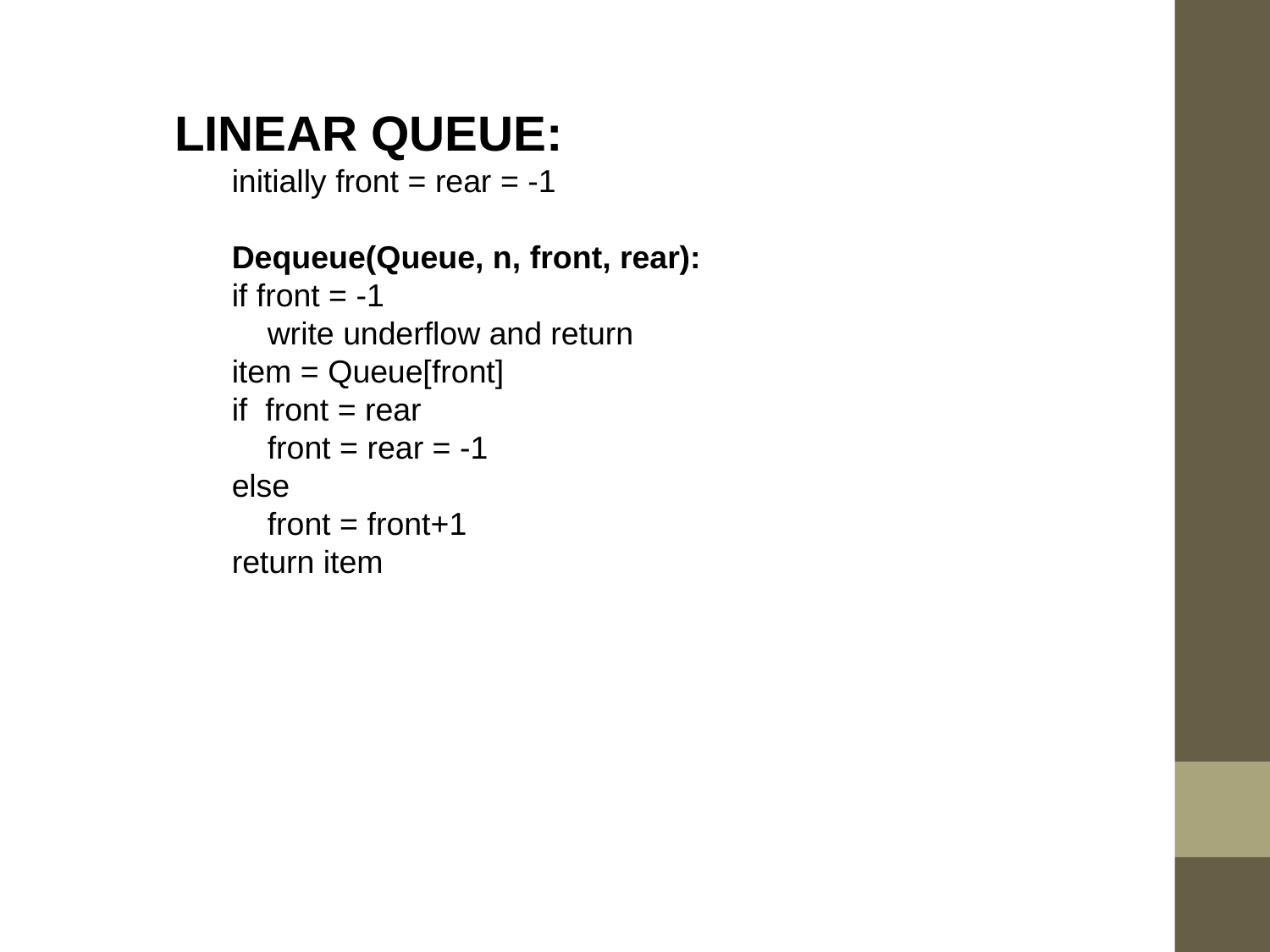

LINEAR QUEUE:
        initially front = rear = -1

        Dequeue(Queue, n, front, rear):
        if front = -1
            write underflow and return
        item = Queue[front]
        if  front = rear
            front = rear = -1
        else
            front = front+1
        return item